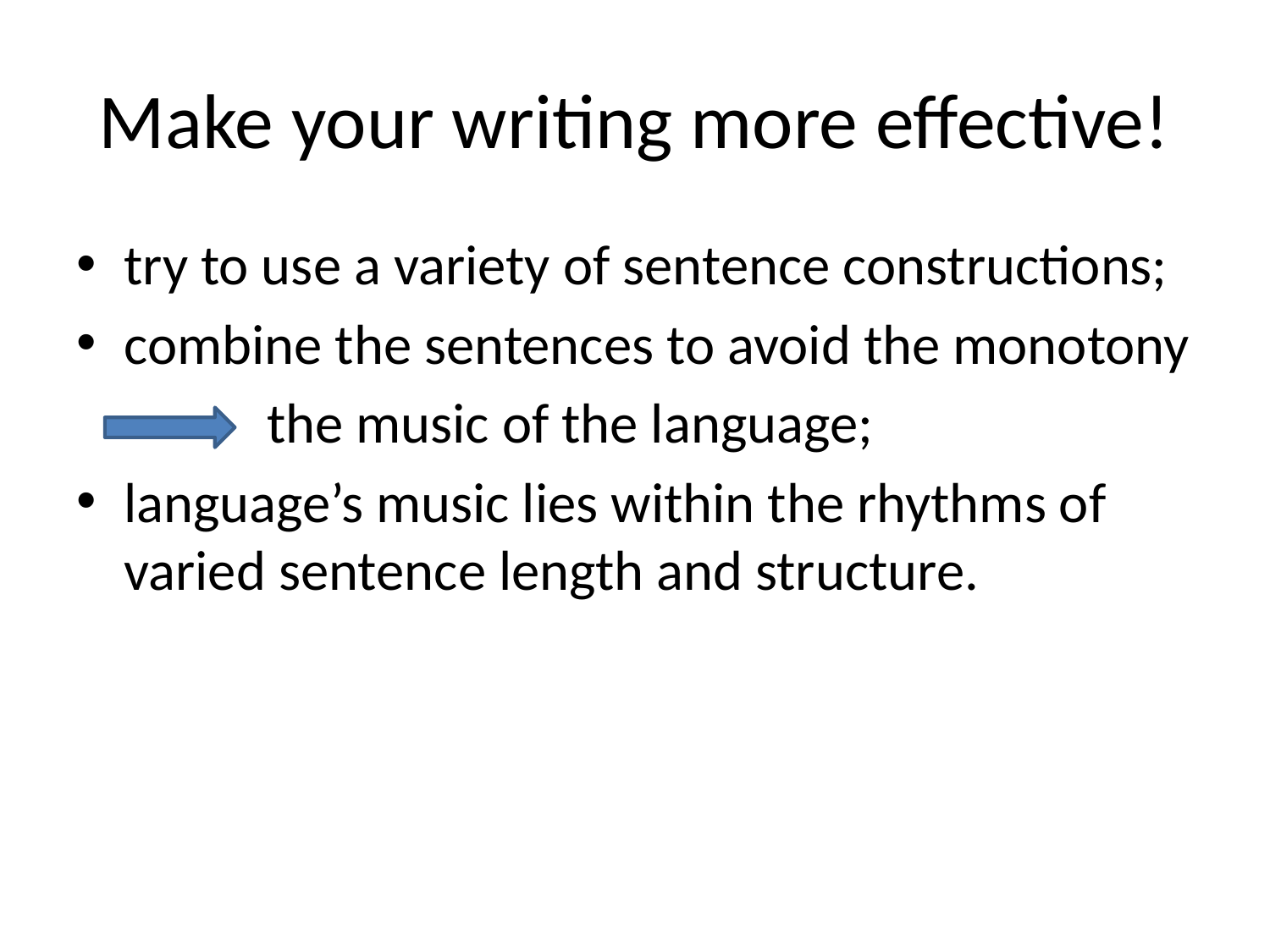

# Make your writing more effective!
try to use a variety of sentence constructions;
combine the sentences to avoid the monotony
               the music of the language;
language’s music lies within the rhythms of varied sentence length and structure.